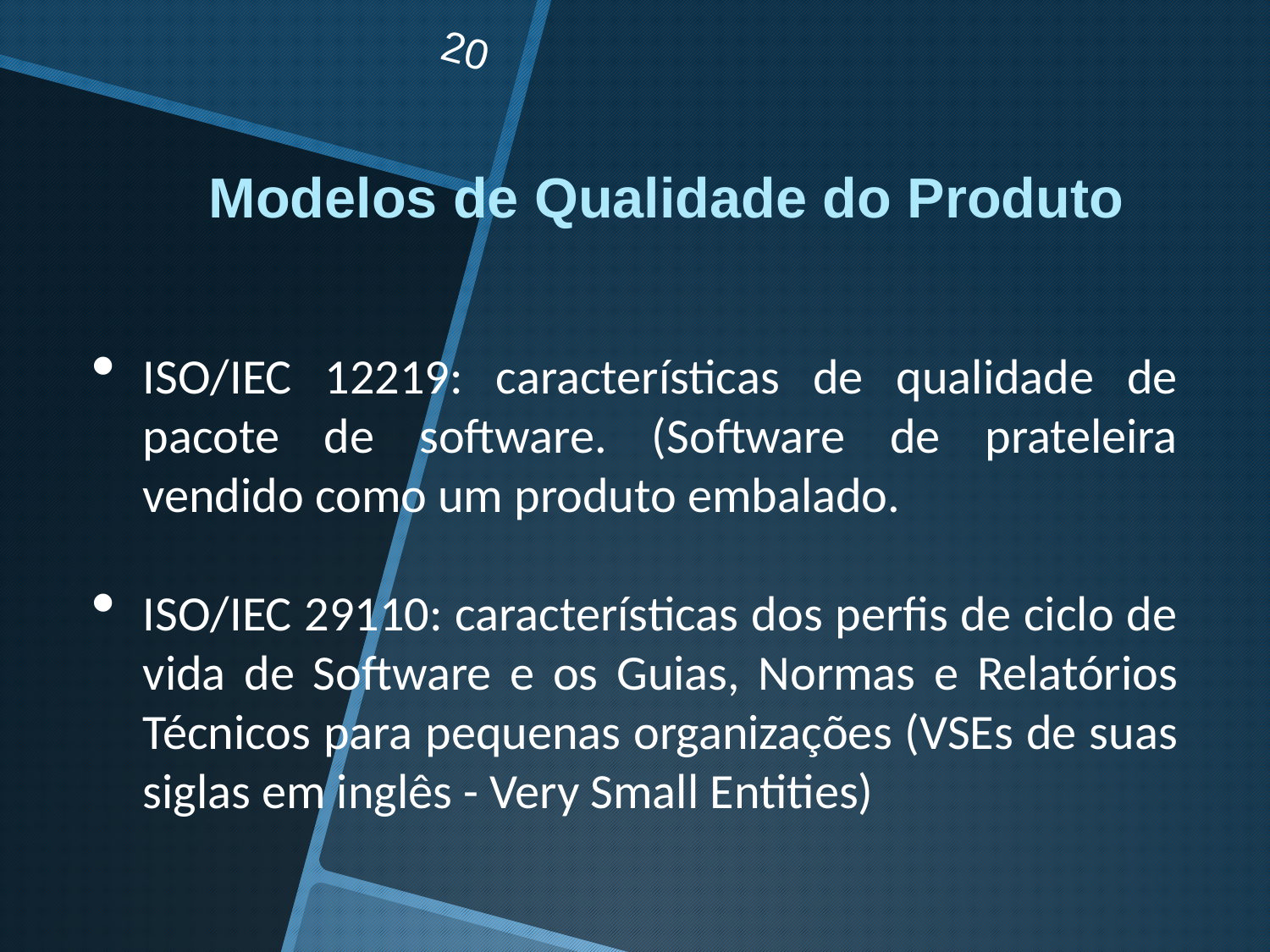

20
Modelos de Qualidade do Produto
ISO/IEC 12219: características de qualidade de pacote de software. (Software de prateleira vendido como um produto embalado.

ISO/IEC 29110: características dos perfis de ciclo de vida de Software e os Guias, Normas e Relatórios Técnicos para pequenas organizações (VSEs de suas siglas em inglês - Very Small Entities)